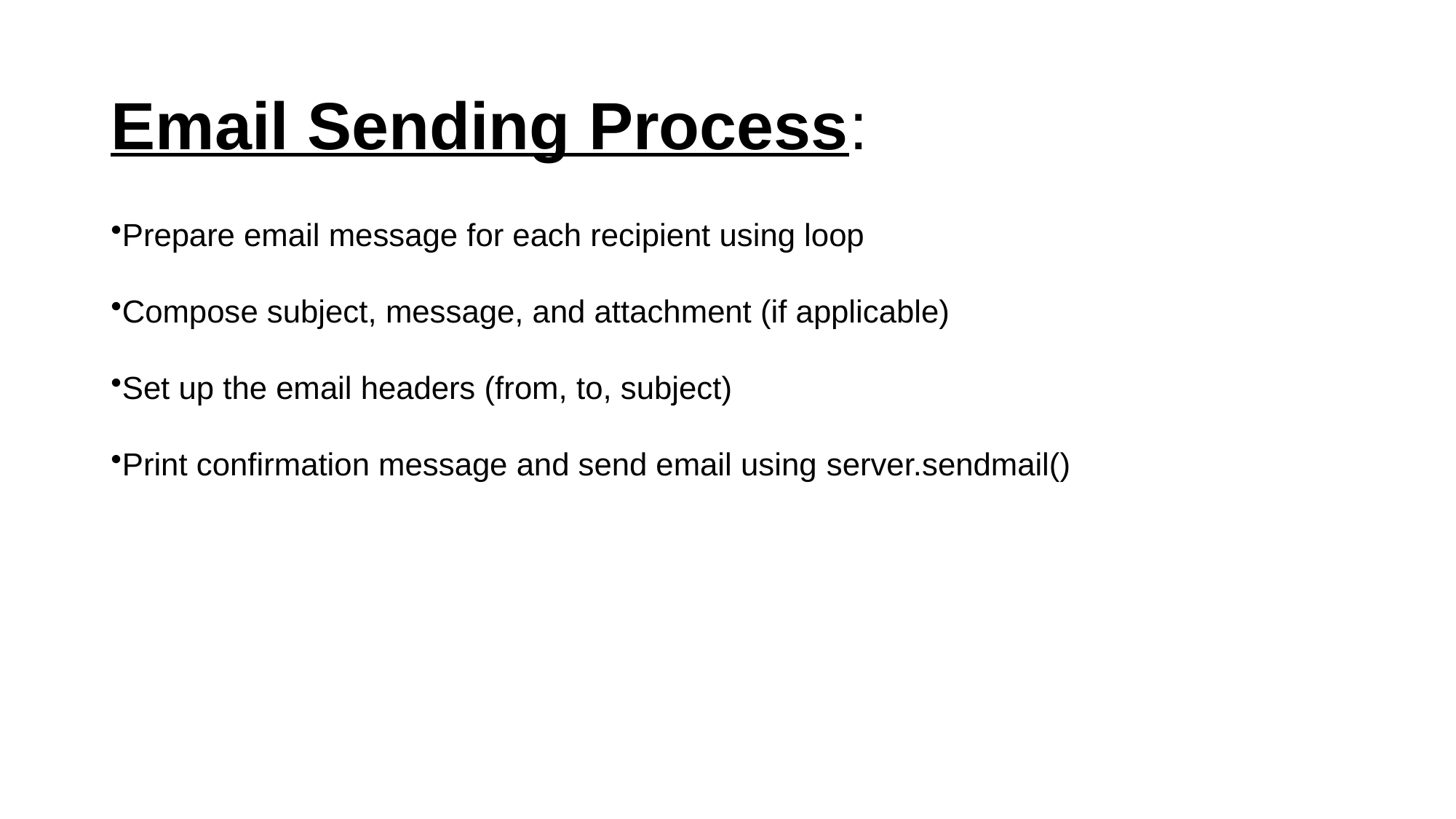

# Email Sending Process:

Prepare email message for each recipient using loop

Compose subject, message, and attachment (if applicable)

Set up the email headers (from, to, subject)

Print confirmation message and send email using server.sendmail()